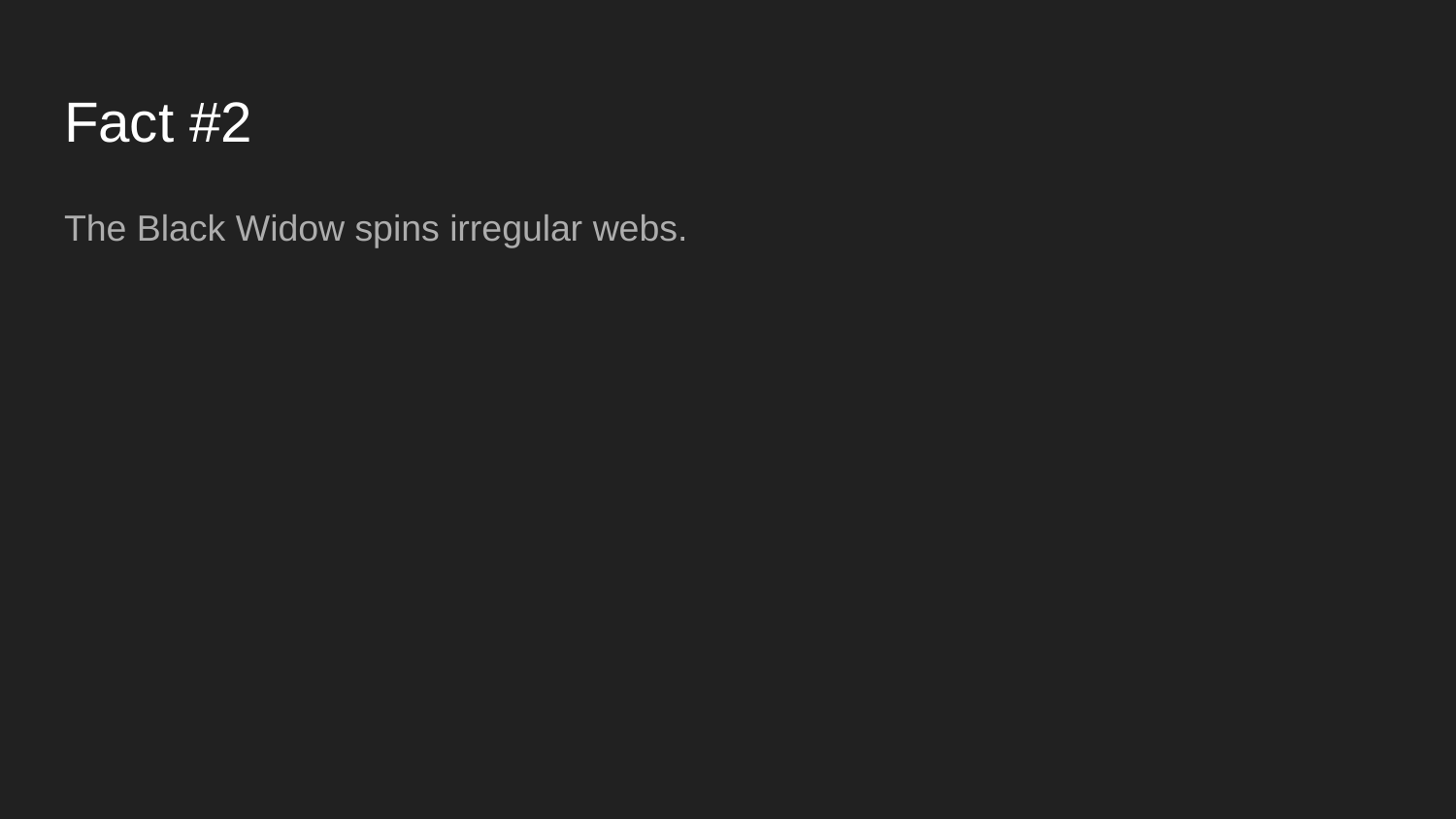

# Fact #2
The Black Widow spins irregular webs.